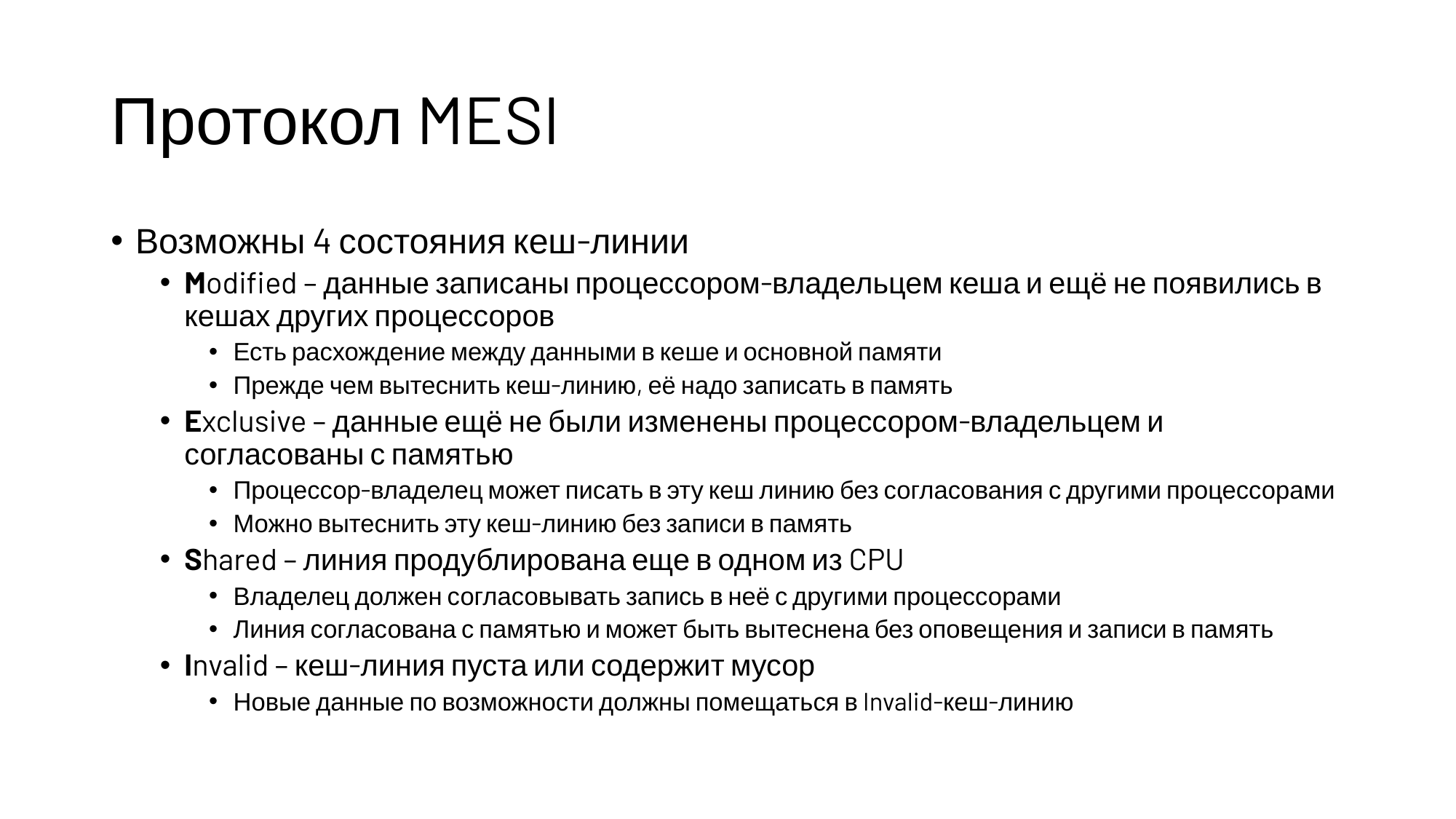

# Протокол MESI
Возможны 4 состояния кеш-линии
Modified – данные записаны процессором-владельцем кеша и ещё не появились в кешах других процессоров
Есть расхождение между данными в кеше и основной памяти
Прежде чем вытеснить кеш-линию, её надо записать в память
Exclusive – данные ещё не были изменены процессором-владельцем и согласованы с памятью
Процессор-владелец может писать в эту кеш линию без согласования с другими процессорами
Можно вытеснить эту кеш-линию без записи в память
Shared – линия продублирована еще в одном из CPU
Владелец должен согласовывать запись в неё с другими процессорами
Линия согласована с памятью и может быть вытеснена без оповещения и записи в память
Invalid – кеш-линия пуста или содержит мусор
Новые данные по возможности должны помещаться в Invalid-кеш-линию